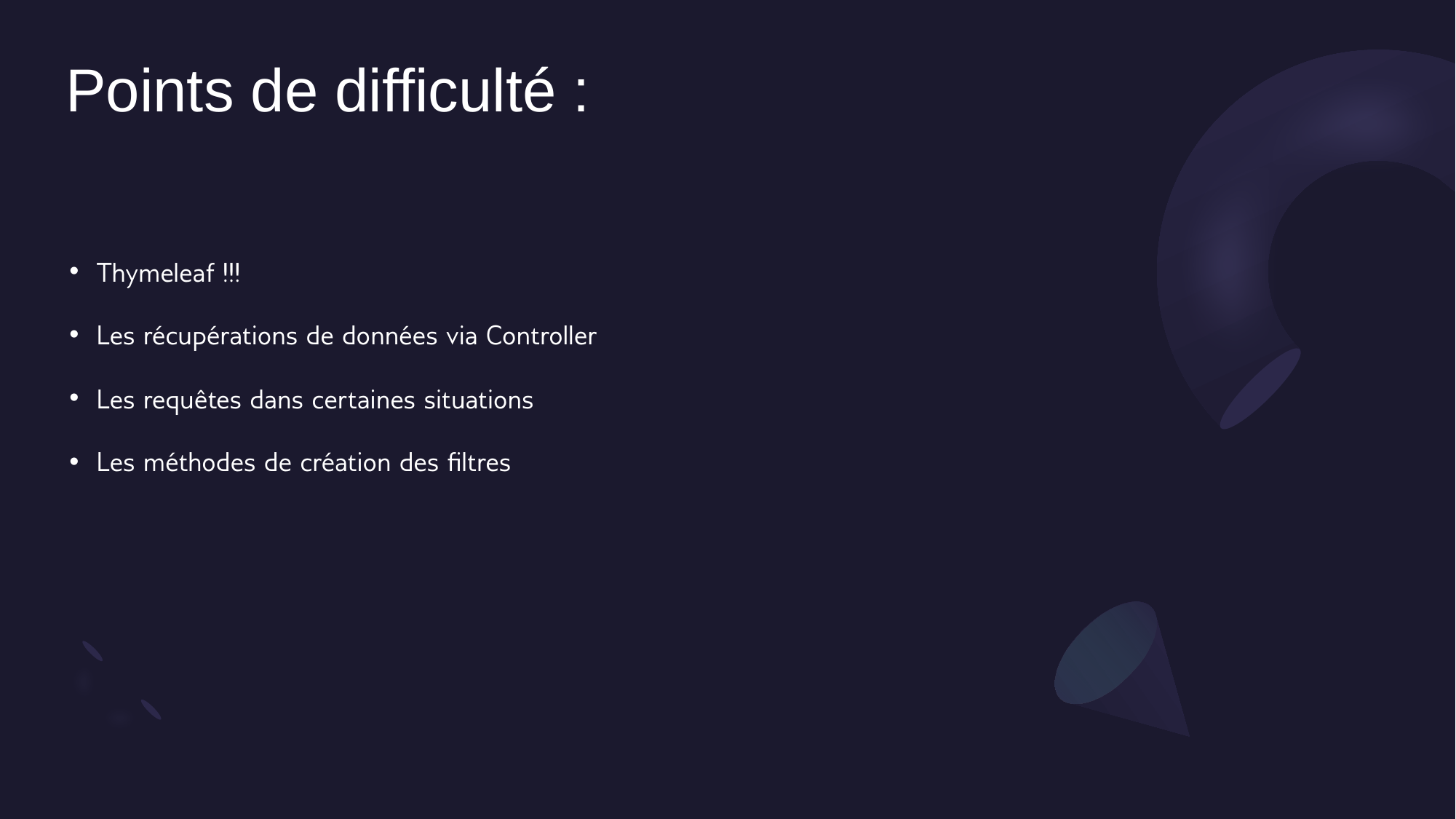

# Points de difficulté :
Thymeleaf !!!
Les récupérations de données via Controller
Les requêtes dans certaines situations
Les méthodes de création des filtres